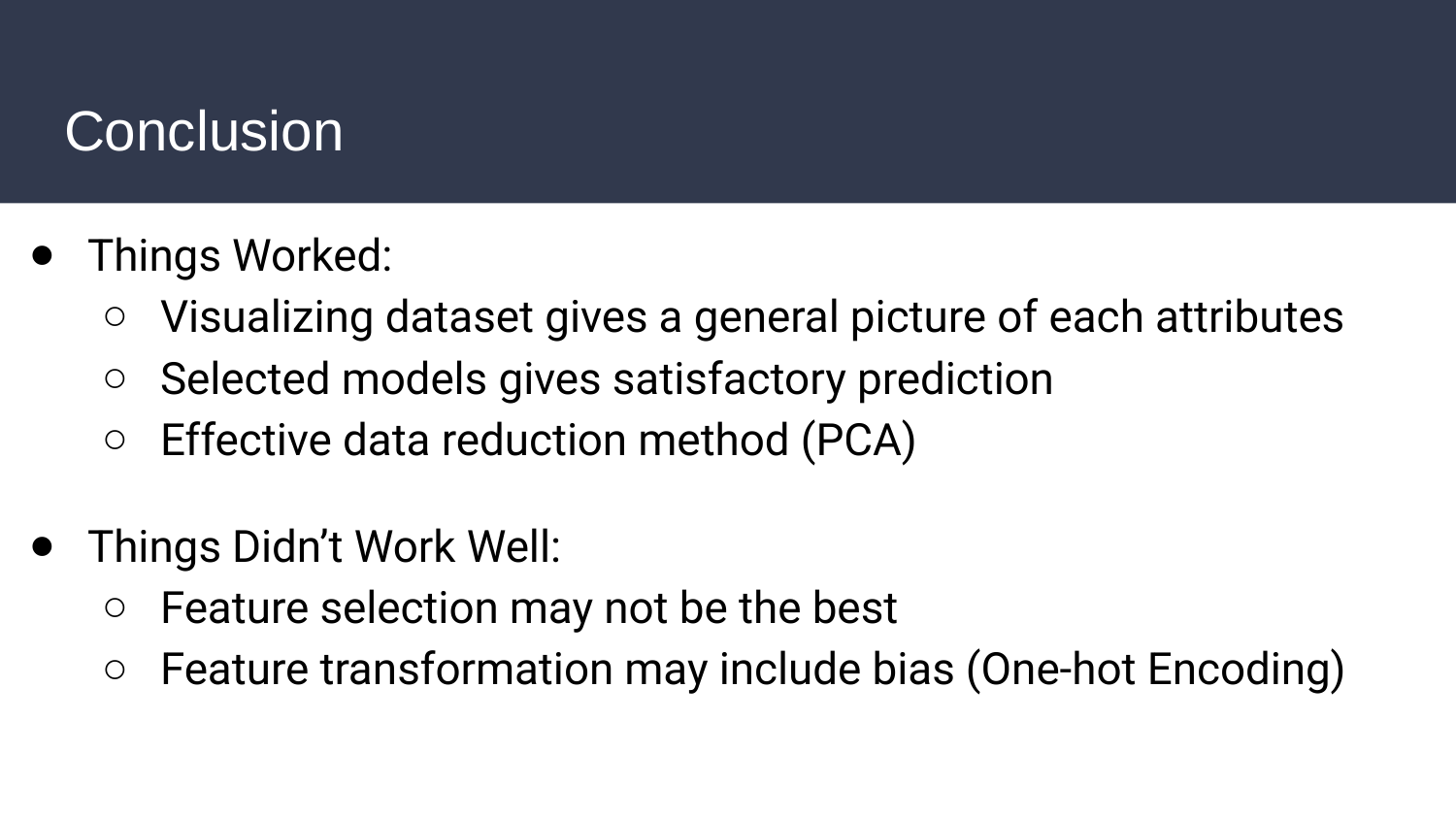

# Conclusion
Things Worked:
Visualizing dataset gives a general picture of each attributes
Selected models gives satisfactory prediction
Effective data reduction method (PCA)
Things Didn’t Work Well:
Feature selection may not be the best
Feature transformation may include bias (One-hot Encoding)